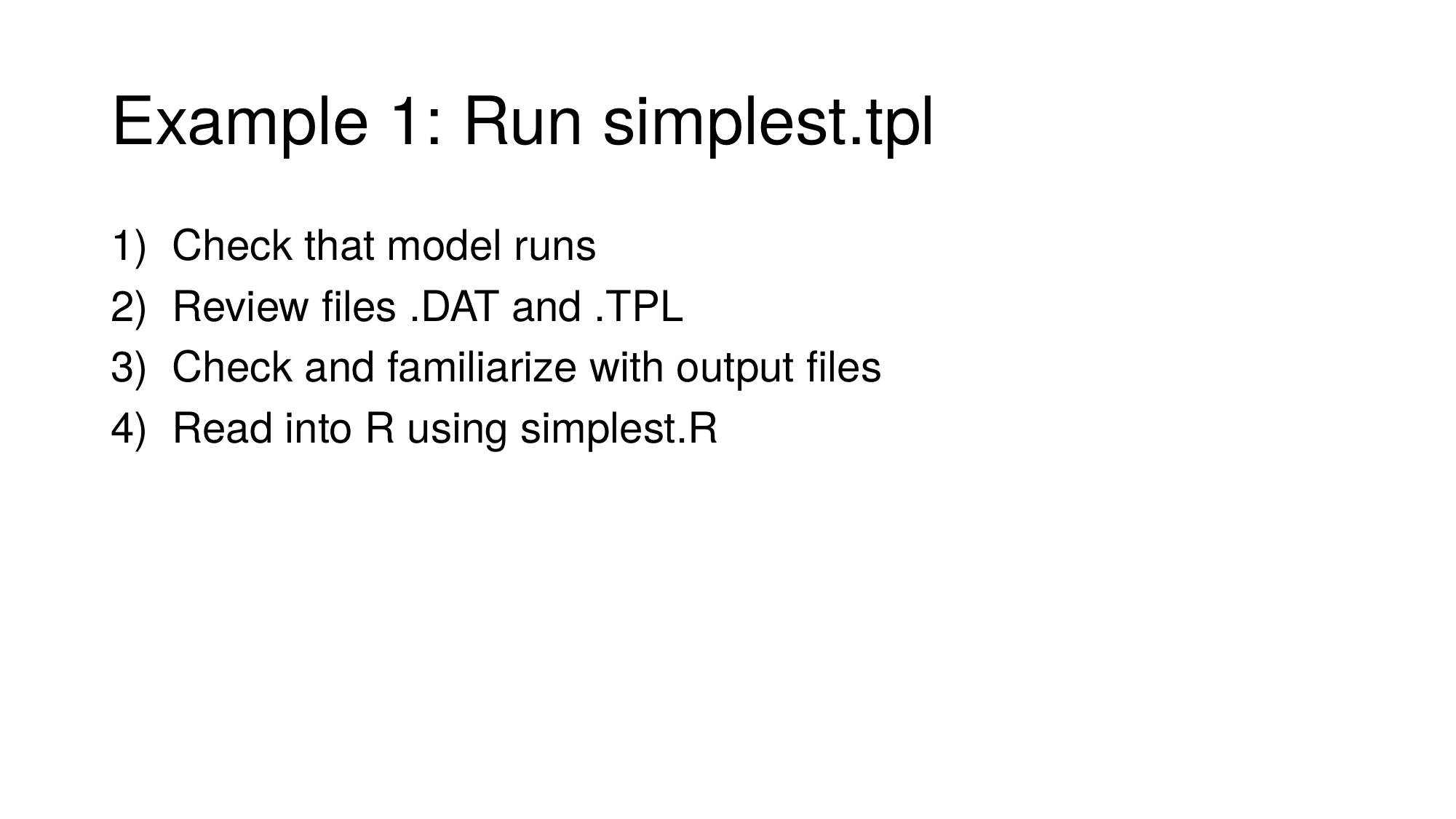

# Example 1: Run simplest.tpl
Check that model runs
Review files .DAT and .TPL
Check and familiarize with output files
Read into R using simplest.R